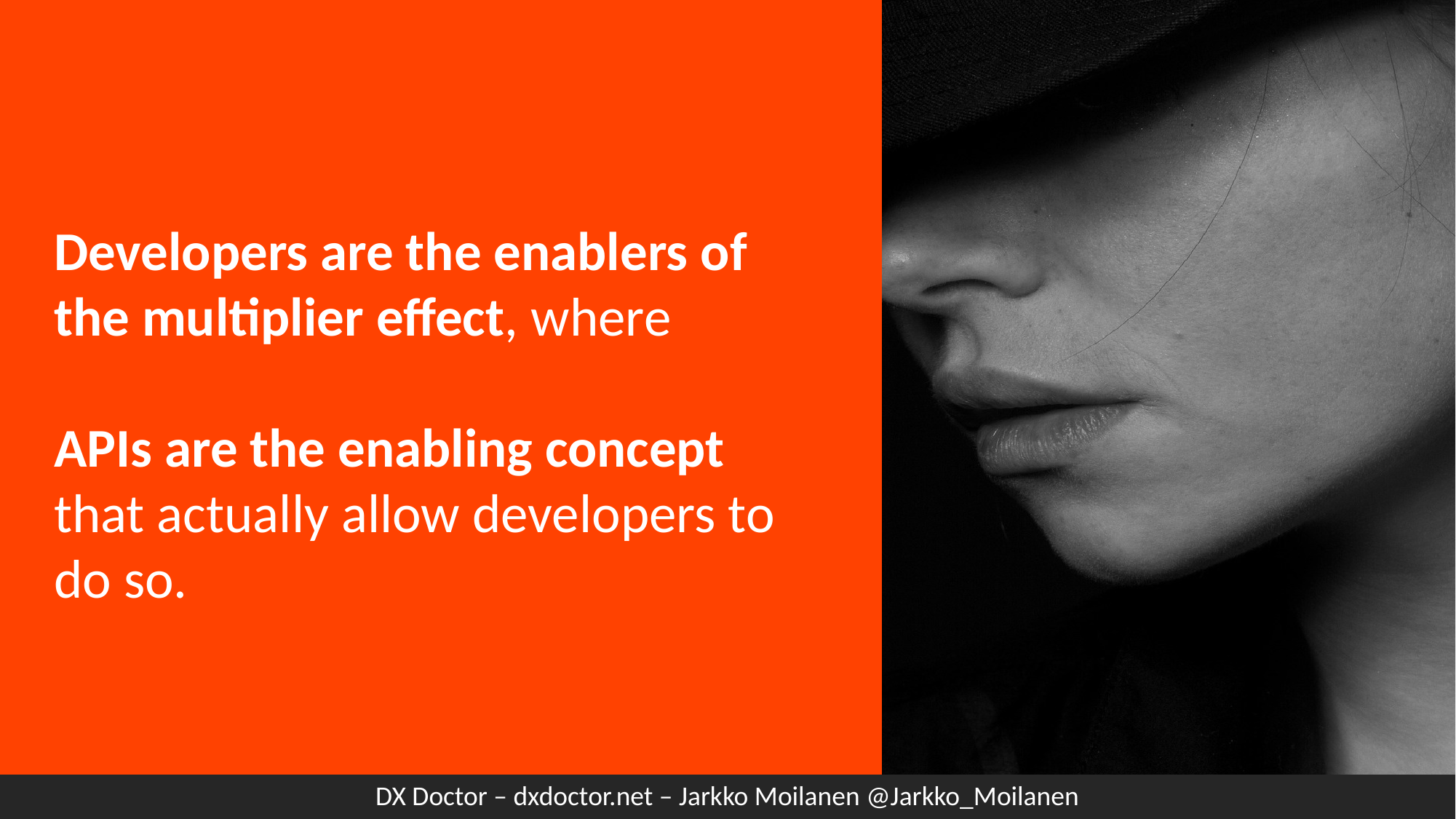

Developers are the enablers of the multiplier effect, where

APIs are the enabling concept that actually allow developers to do so.
DX Doctor – dxdoctor.net – Jarkko Moilanen @Jarkko_Moilanen